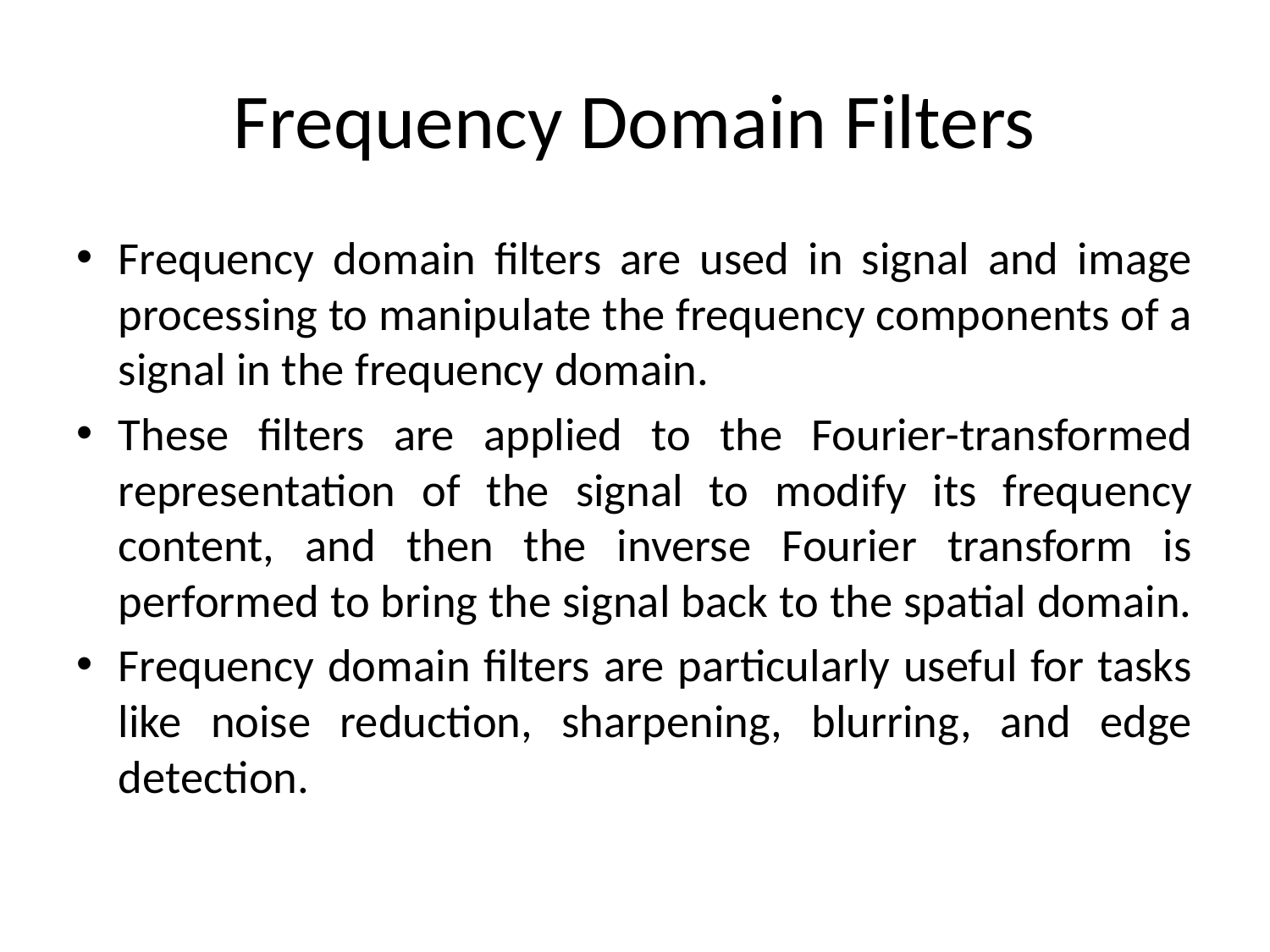

# Frequency Domain Filters
Frequency domain filters are used in signal and image processing to manipulate the frequency components of a signal in the frequency domain.
These filters are applied to the Fourier-transformed representation of the signal to modify its frequency content, and then the inverse Fourier transform is performed to bring the signal back to the spatial domain.
Frequency domain filters are particularly useful for tasks like noise reduction, sharpening, blurring, and edge detection.